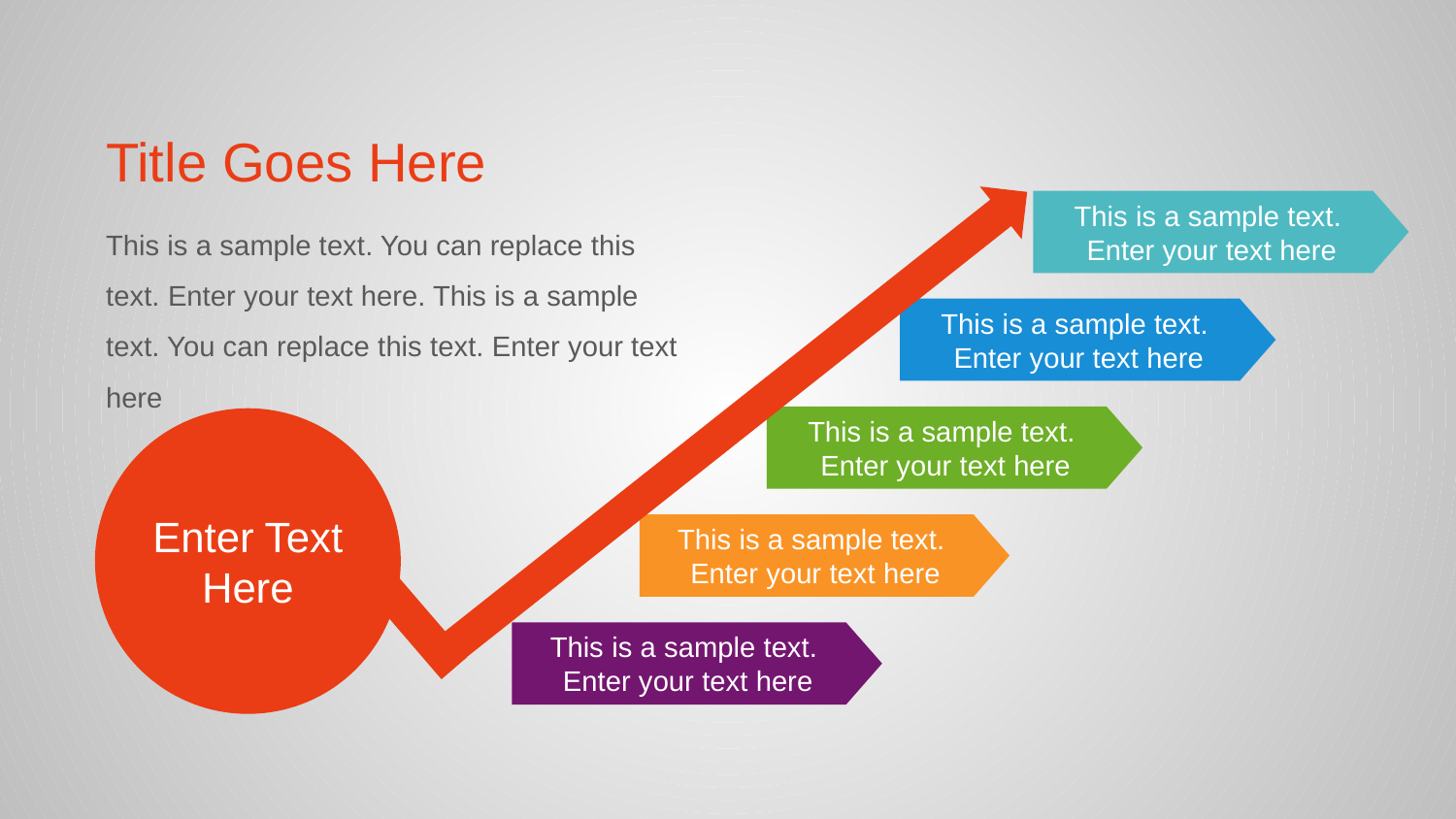

Title Goes Here

This is a sample text.
Enter your text here
This is a sample text. You can replace this text. Enter your text here. This is a sample text. You can replace this text. Enter your text here

This is a sample text.
Enter your text here
This is a sample text.
Enter your text here
Enter Text Here
This is a sample text.
Enter your text here
This is a sample text.
Enter your text here